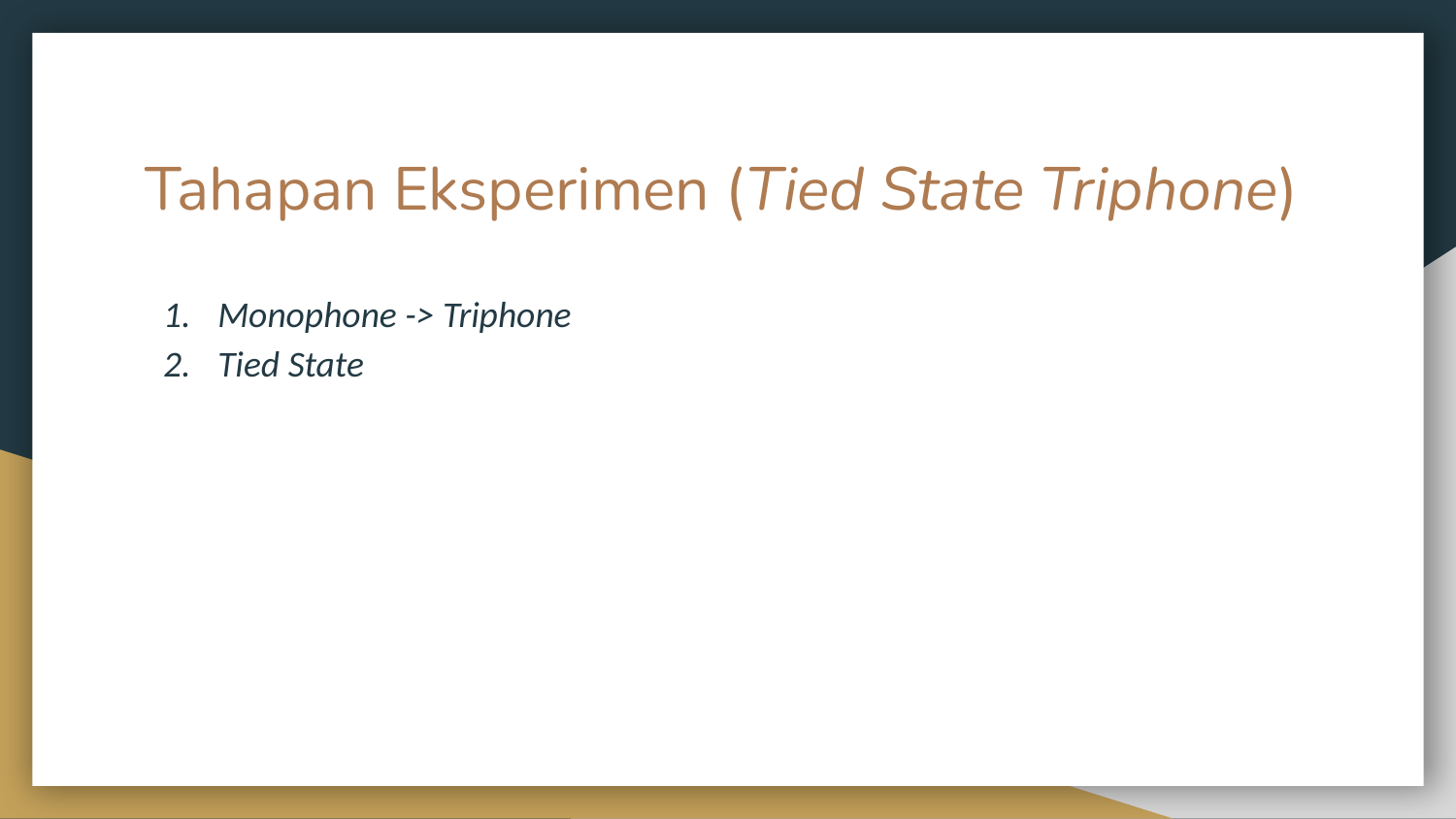

# Tahapan Eksperimen (Tied State Triphone)
Monophone -> Triphone
Tied State